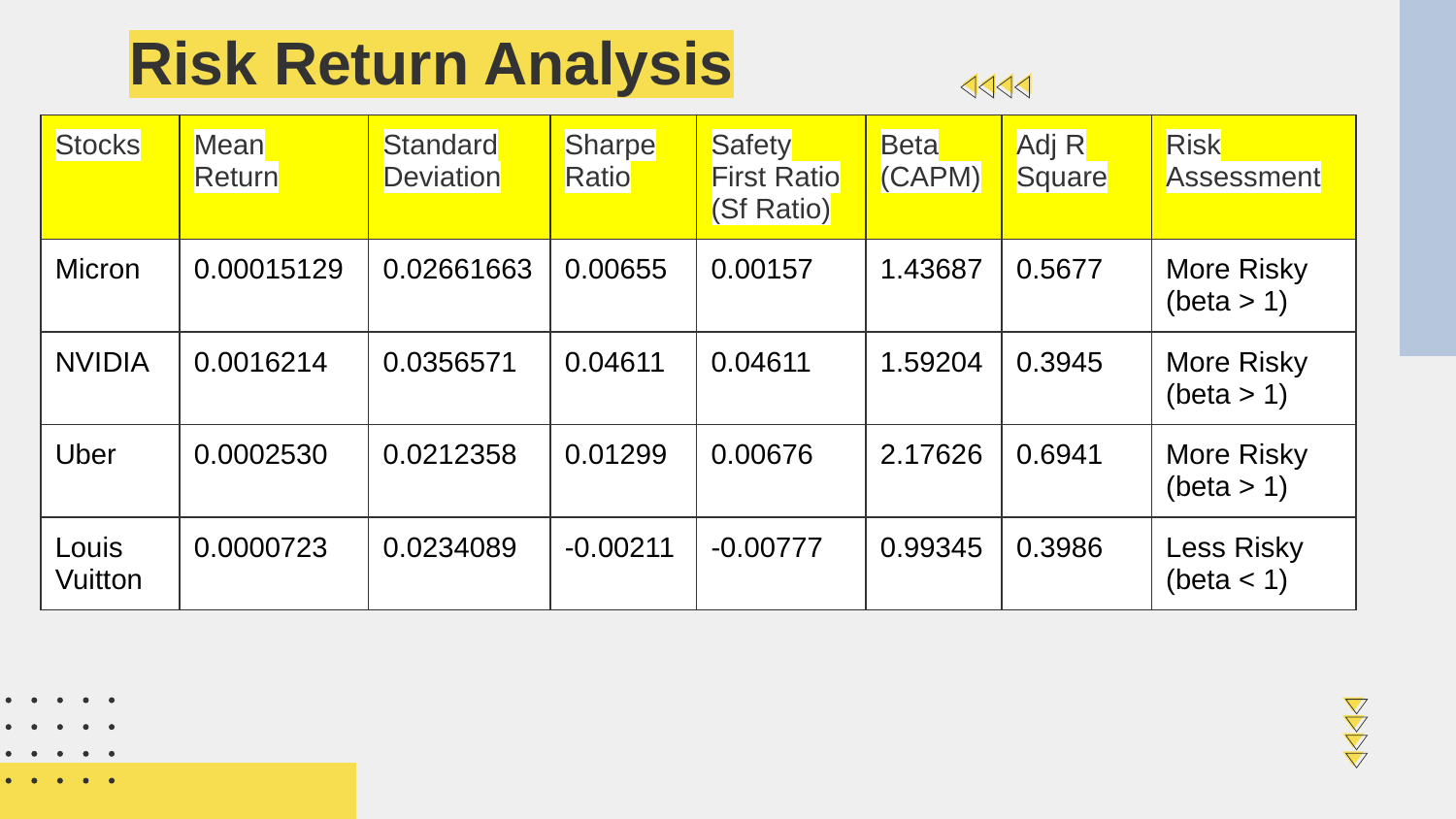

# Risk Return Analysis
|  |
| --- |
|  |
| --- |
|  |
| --- |
| Stocks | Mean Return | Standard Deviation | Sharpe Ratio | Safety First Ratio (Sf Ratio) | Beta (CAPM) | Adj R Square | Risk Assessment |
| --- | --- | --- | --- | --- | --- | --- | --- |
| Micron | 0.00015129 | 0.02661663 | 0.00655 | 0.00157 | 1.43687 | 0.5677 | More Risky (beta > 1) |
| NVIDIA | 0.0016214 | 0.0356571 | 0.04611 | 0.04611 | 1.59204 | 0.3945 | More Risky (beta > 1) |
| Uber | 0.0002530 | 0.0212358 | 0.01299 | 0.00676 | 2.17626 | 0.6941 | More Risky (beta > 1) |
| Louis Vuitton | 0.0000723 | 0.0234089 | -0.00211 | -0.00777 | 0.99345 | 0.3986 | Less Risky (beta < 1) |